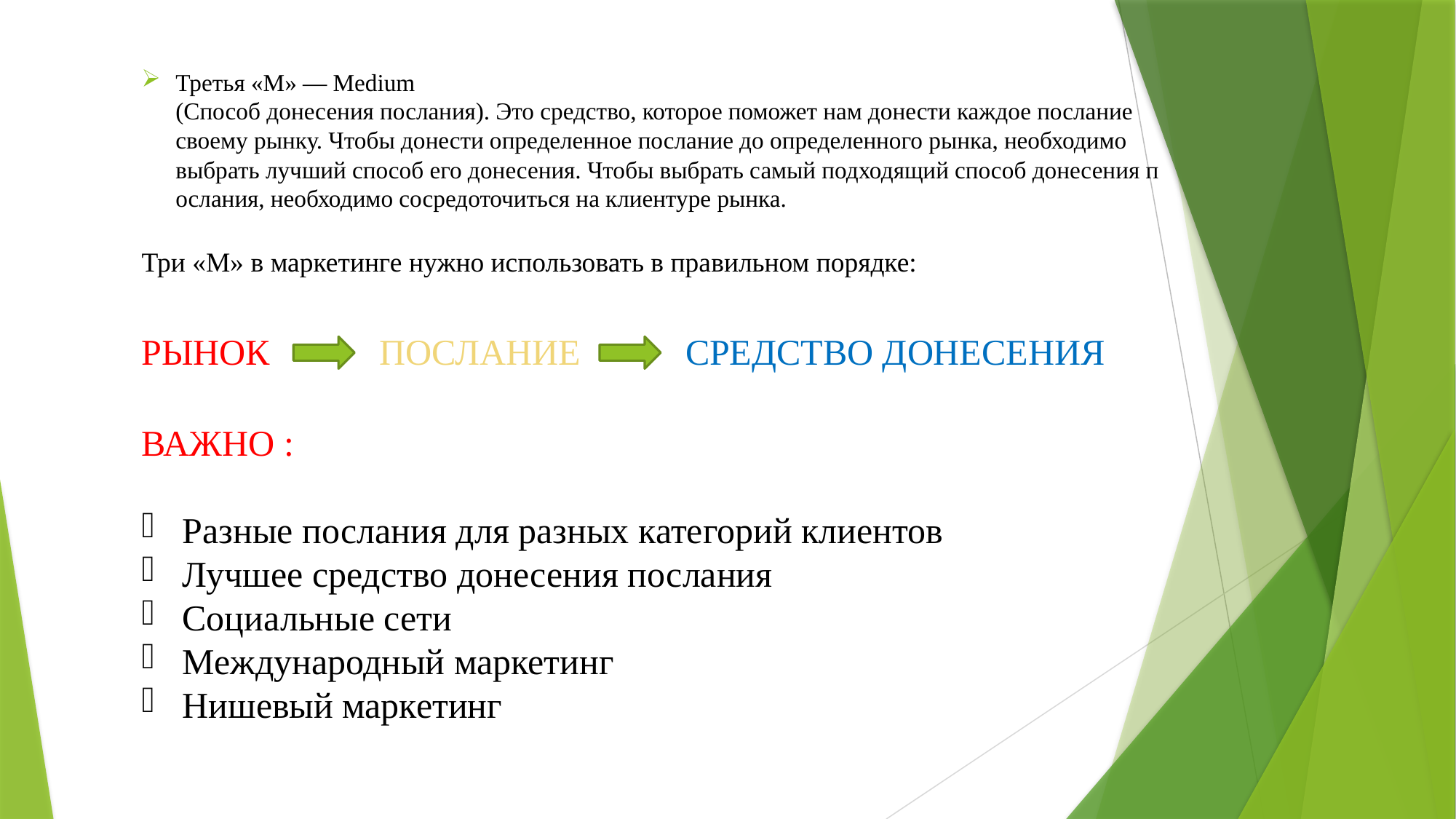

Третья «М» — Medium (Способ донесения послания). Это средство, которое поможет нам донести каждое послание    своему рынку. Чтобы донести определенное послание до определенного рынка, необходимо    выбрать лучший способ его донесения. Чтобы выбрать самый подходящий способ донесения послания, необходимо сосредоточиться на клиентуре рынка.

Три «М» в маркетинге нужно использовать в правильном порядке:

РЫНОК        ПОСЛАНИЕ        СРЕДСТВО ДОНЕСЕНИЯ

ВАЖНО :

Разные послания для разных категорий клиентов
Лучшее средство донесения послания
Социальные сети
Международный маркетинг
Нишевый маркетинг